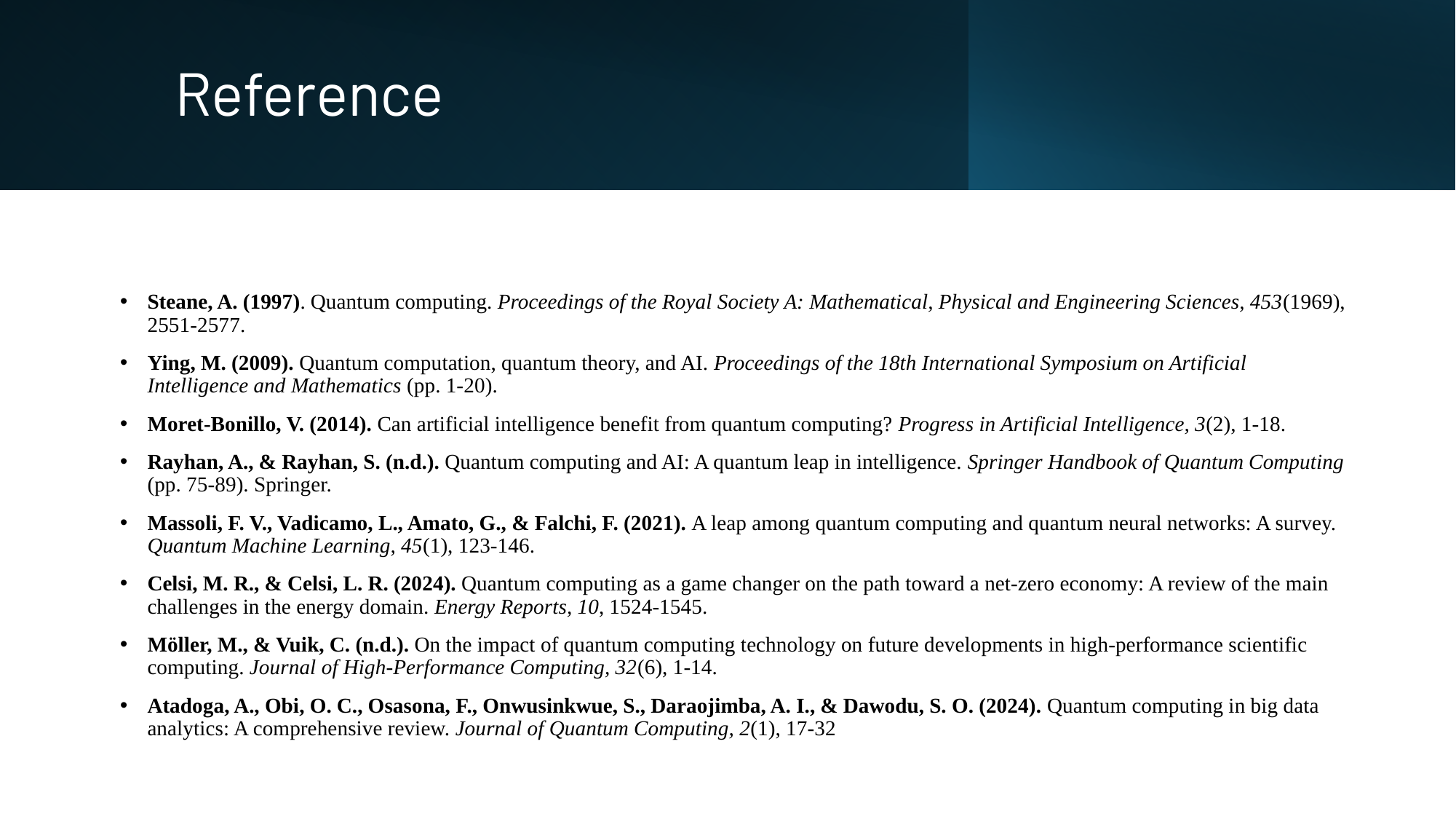

# Reference

Steane, A. (1997). Quantum computing. Proceedings of the Royal Society A: Mathematical, Physical and Engineering Sciences, 453(1969), 2551-2577.
Ying, M. (2009). Quantum computation, quantum theory, and AI. Proceedings of the 18th International Symposium on Artificial Intelligence and Mathematics (pp. 1-20).
Moret-Bonillo, V. (2014). Can artificial intelligence benefit from quantum computing? Progress in Artificial Intelligence, 3(2), 1-18.
Rayhan, A., & Rayhan, S. (n.d.). Quantum computing and AI: A quantum leap in intelligence. Springer Handbook of Quantum Computing (pp. 75-89). Springer.
Massoli, F. V., Vadicamo, L., Amato, G., & Falchi, F. (2021). A leap among quantum computing and quantum neural networks: A survey. Quantum Machine Learning, 45(1), 123-146.
Celsi, M. R., & Celsi, L. R. (2024). Quantum computing as a game changer on the path toward a net-zero economy: A review of the main challenges in the energy domain. Energy Reports, 10, 1524-1545.
Möller, M., & Vuik, C. (n.d.). On the impact of quantum computing technology on future developments in high-performance scientific computing. Journal of High-Performance Computing, 32(6), 1-14.
Atadoga, A., Obi, O. C., Osasona, F., Onwusinkwue, S., Daraojimba, A. I., & Dawodu, S. O. (2024). Quantum computing in big data analytics: A comprehensive review. Journal of Quantum Computing, 2(1), 17-32